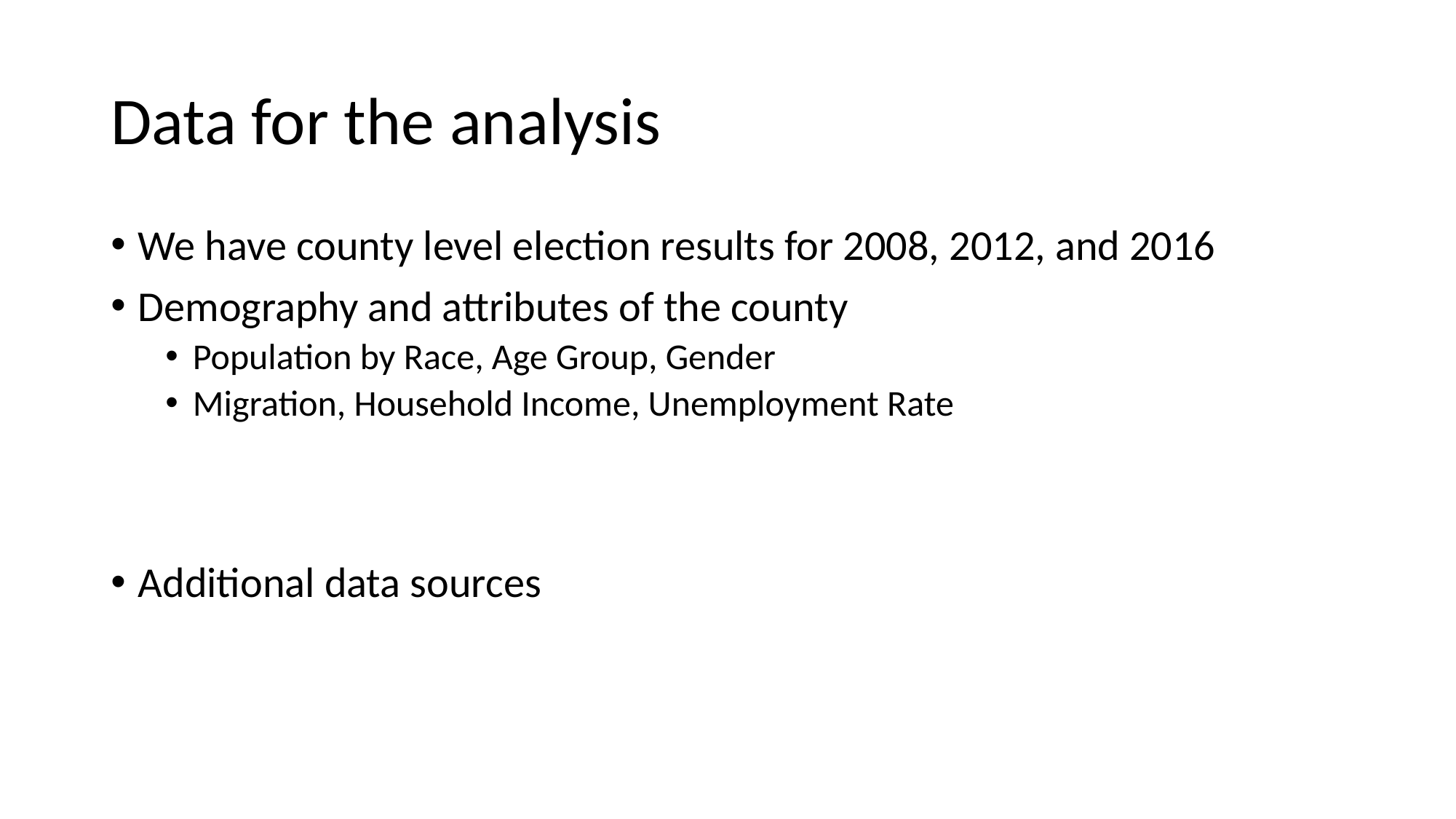

# Data for the analysis
We have county level election results for 2008, 2012, and 2016
Demography and attributes of the county
Population by Race, Age Group, Gender
Migration, Household Income, Unemployment Rate

Additional data sources